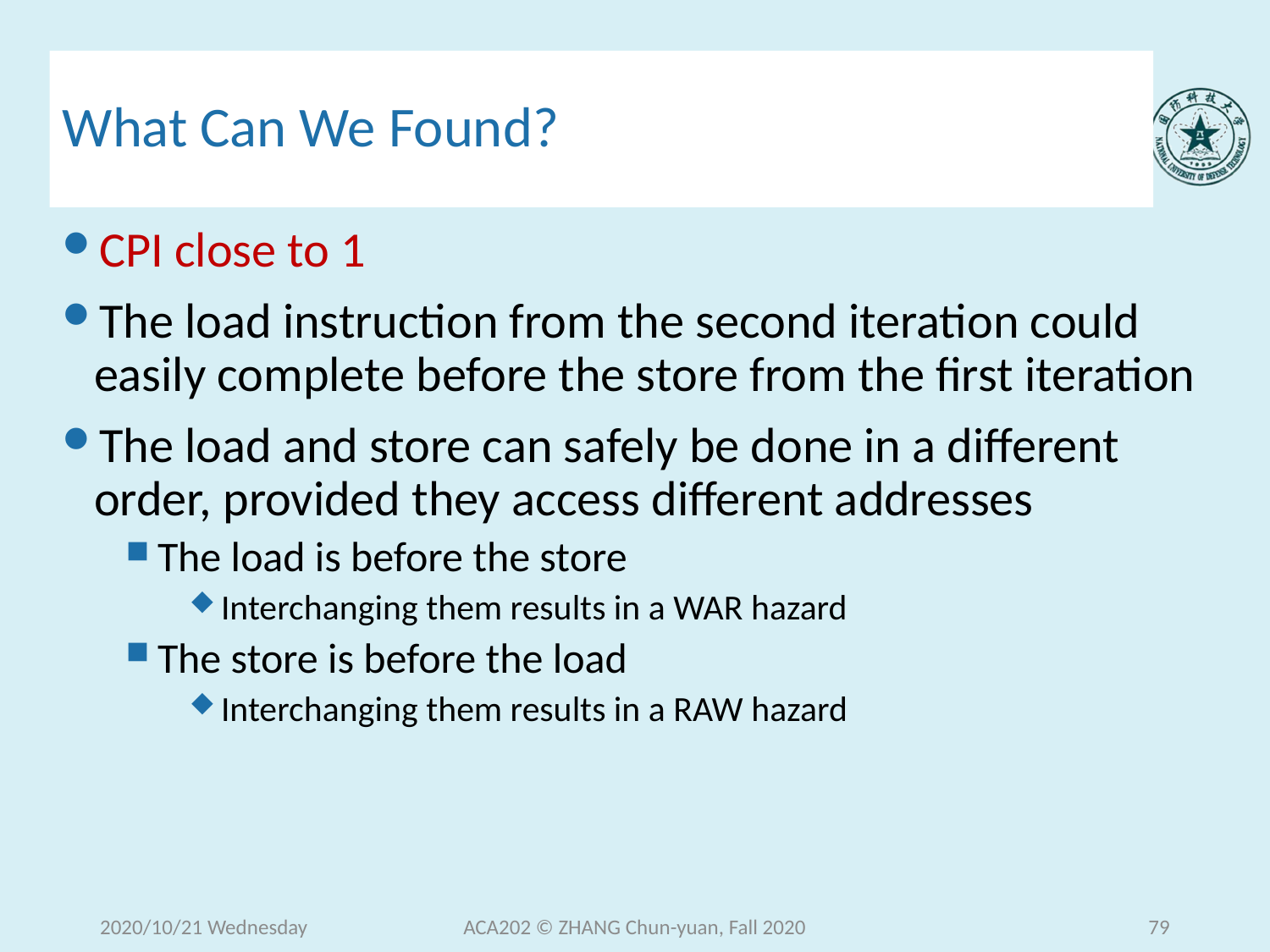

# What Can We Found?
CPI close to 1
The load instruction from the second iteration could easily complete before the store from the first iteration
The load and store can safely be done in a different order, provided they access different addresses
The load is before the store
Interchanging them results in a WAR hazard
The store is before the load
Interchanging them results in a RAW hazard
2020/10/21 Wednesday
ACA202 © ZHANG Chun-yuan, Fall 2020
79